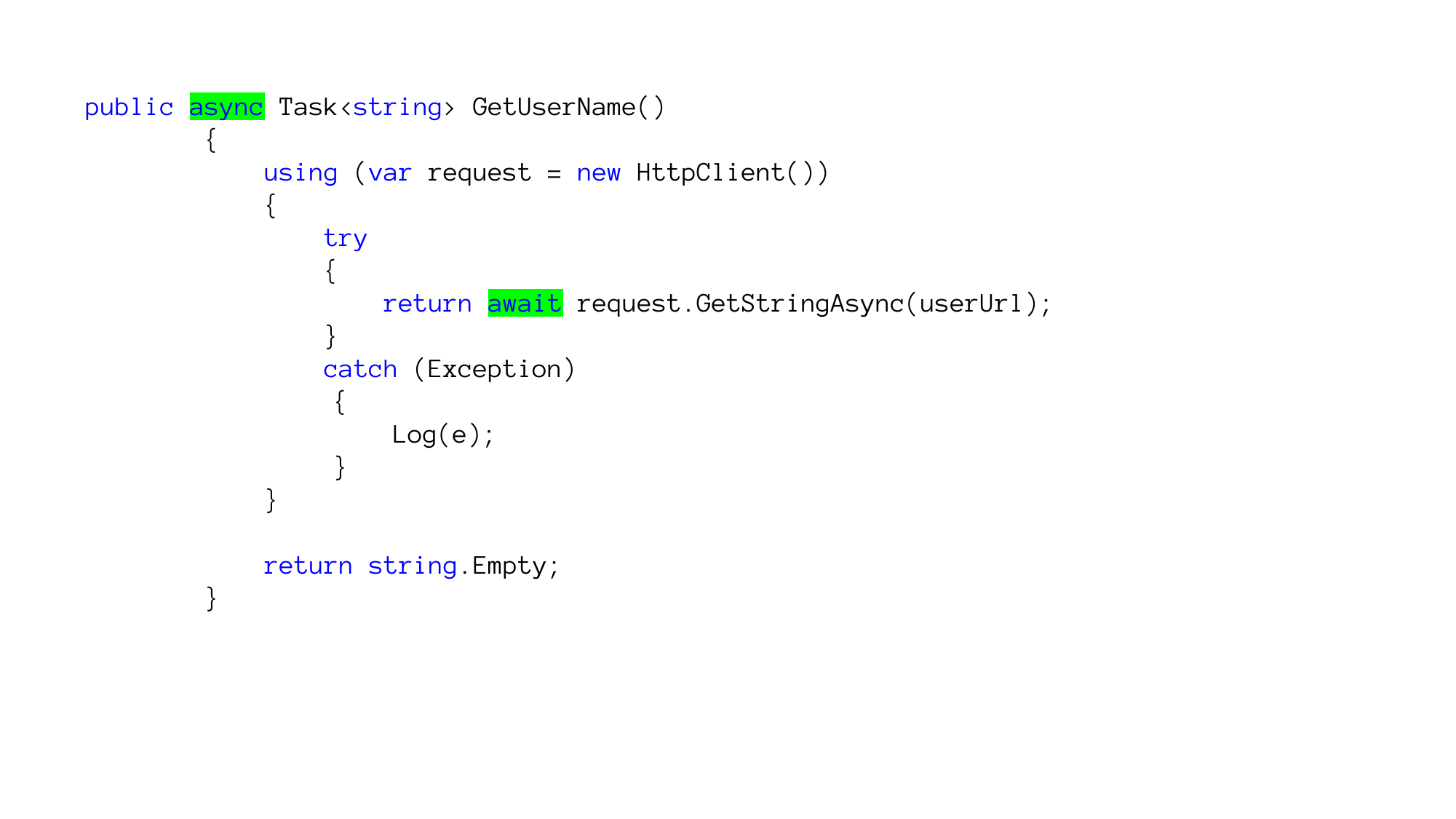

public async Task<string> GetUserName()
        {
            using (var request = new HttpClient())
            {
                try
                {
                    return await request.GetStringAsync(userUrl);
                }
                catch (Exception)
 		  {
		      Log(e);
		  }
            }

            return string.Empty;
        }